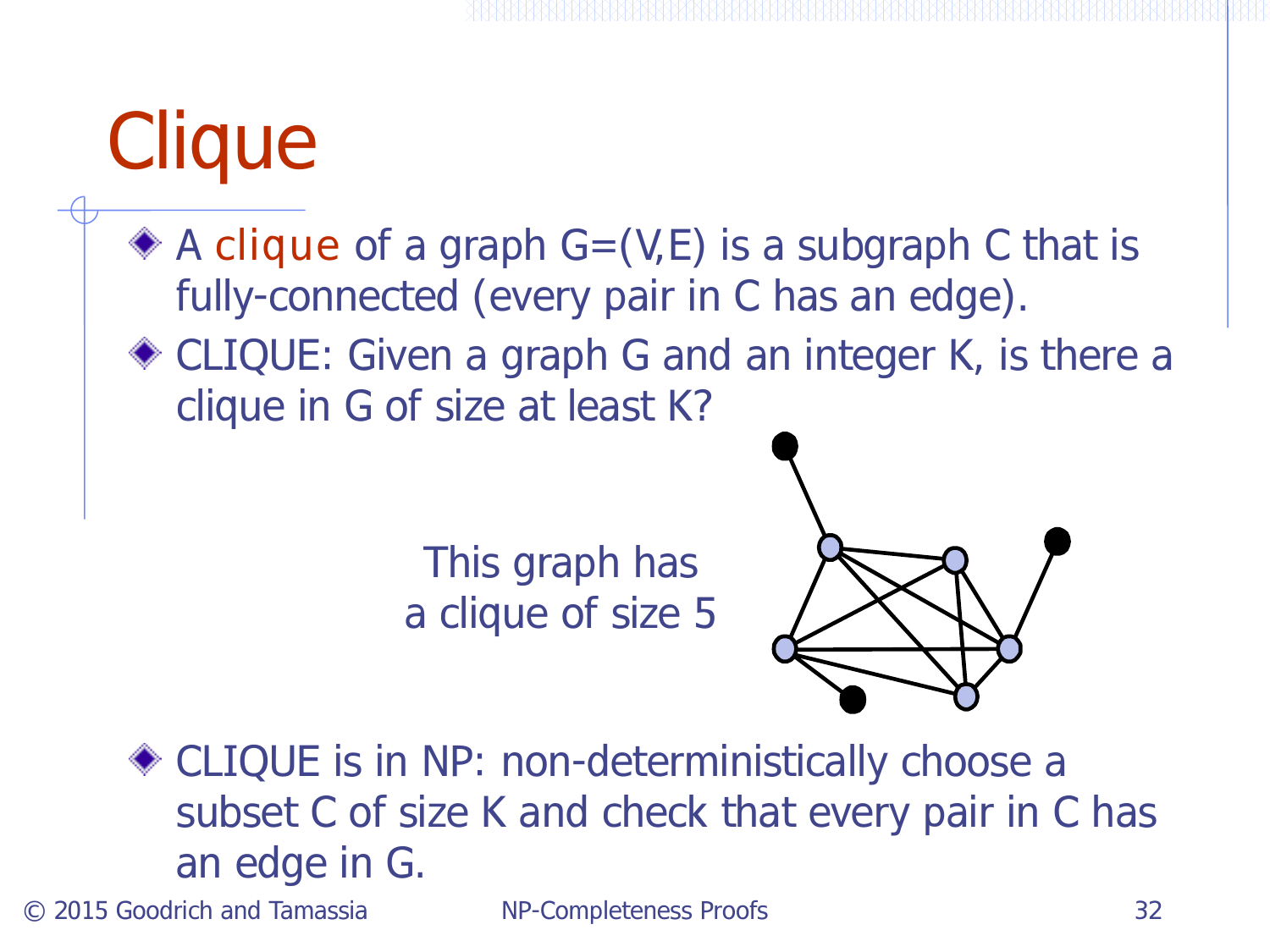

# Clique
A clique of a graph G=(V,E) is a subgraph C that is fully-connected (every pair in C has an edge).
CLIQUE: Given a graph G and an integer K, is there a clique in G of size at least K?

CLIQUE is in NP: non-deterministically choose a subset C of size K and check that every pair in C has an edge in G.

This graph has
a clique of size 5

© 2015 Goodrich and Tamassia
NP-Completeness Proofs
32